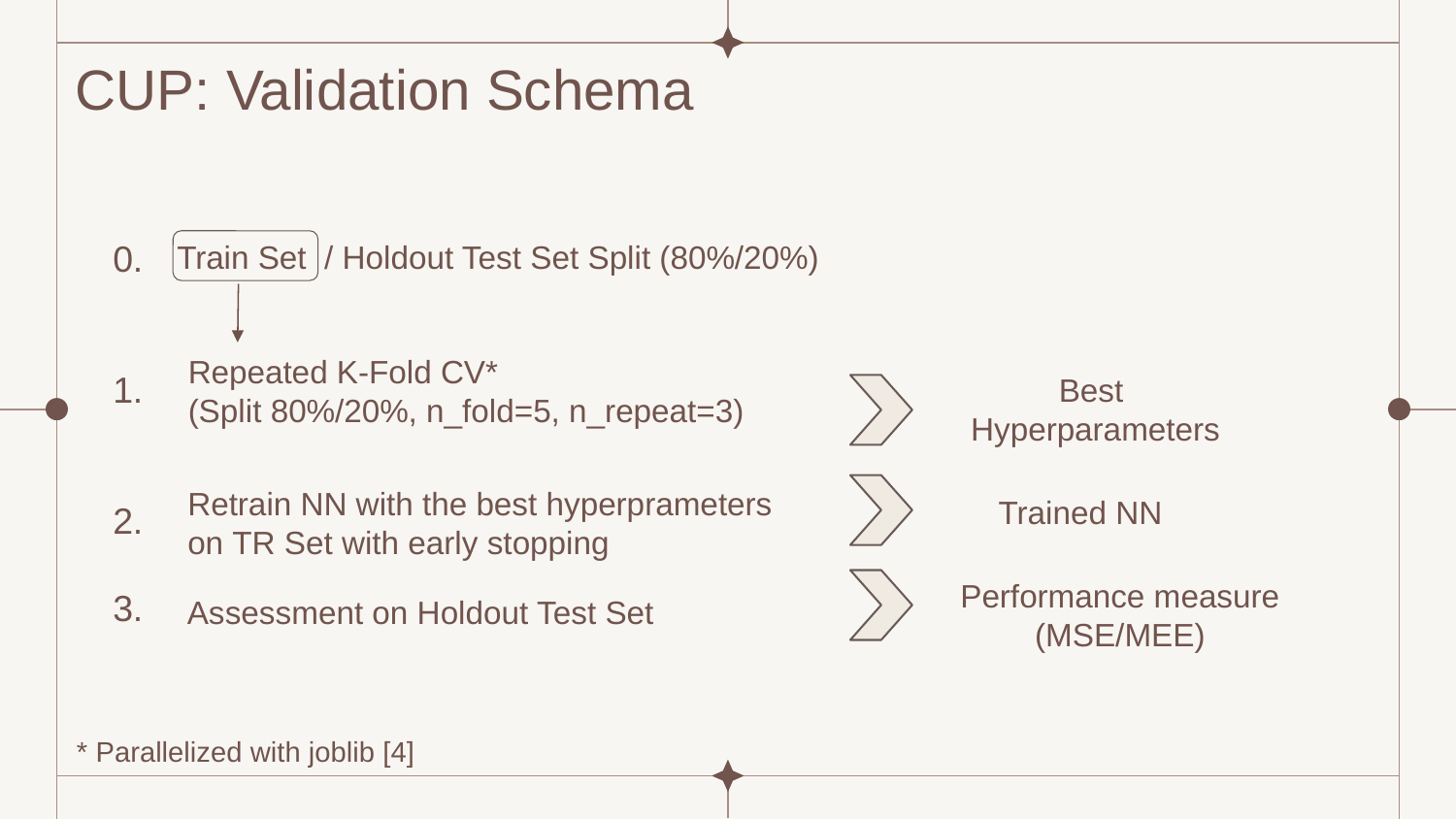

CUP: Validation Schema
0.

1.

2.

3.
Train Set  / Holdout Test Set Split (80%/20%)

Repeated K-Fold CV*
(Split 80%/20%, n_fold=5, n_repeat=3)
Best
 Hyperparameters

Retrain NN with the best hyperprameters on TR Set with early stopping
Trained NN
Performance measure
(MSE/MEE)

Assessment on Holdout Test Set
* Parallelized with joblib [4]